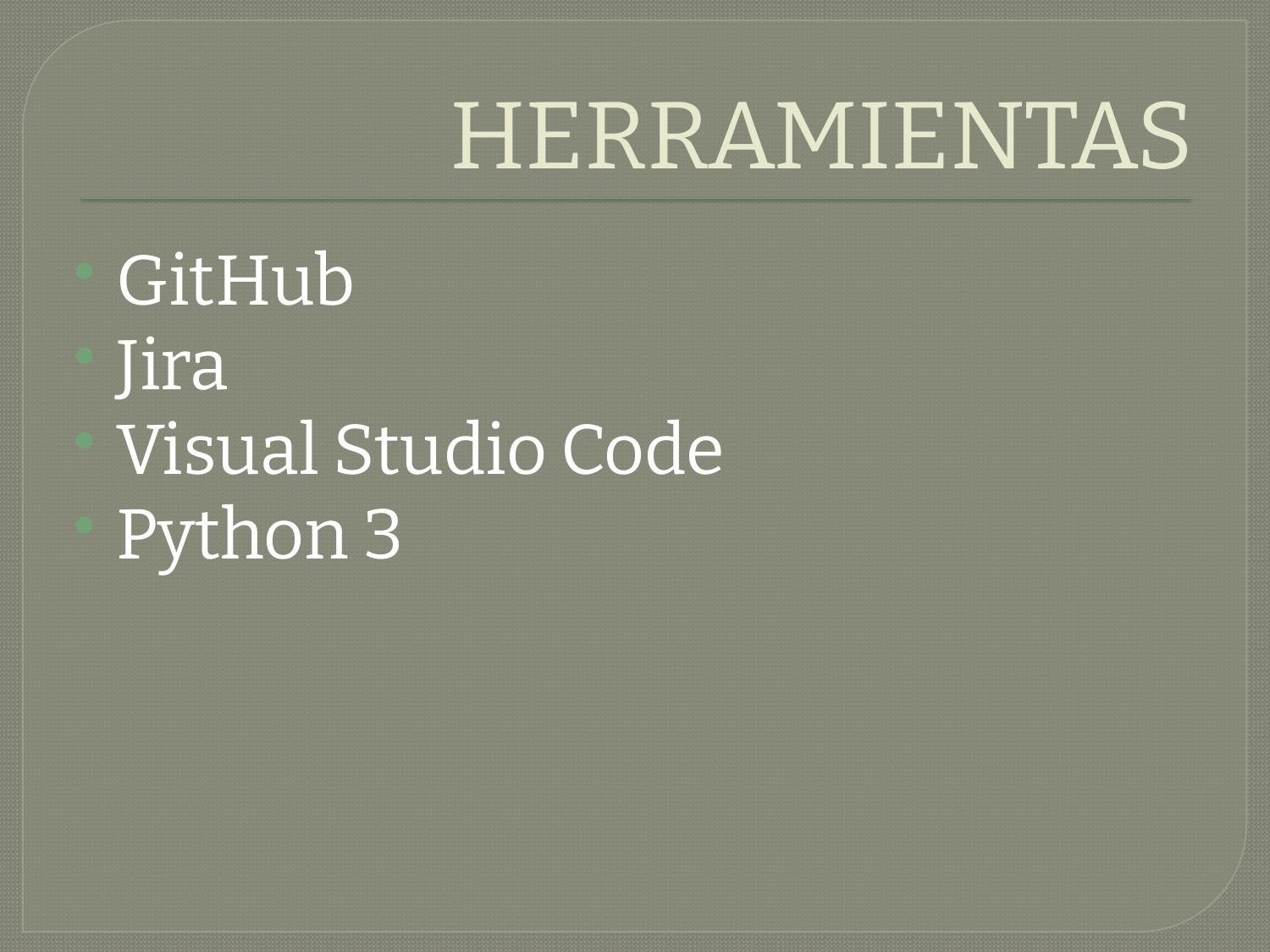

# HERRAMIENTAS
GitHub
Jira
Visual Studio Code
Python 3